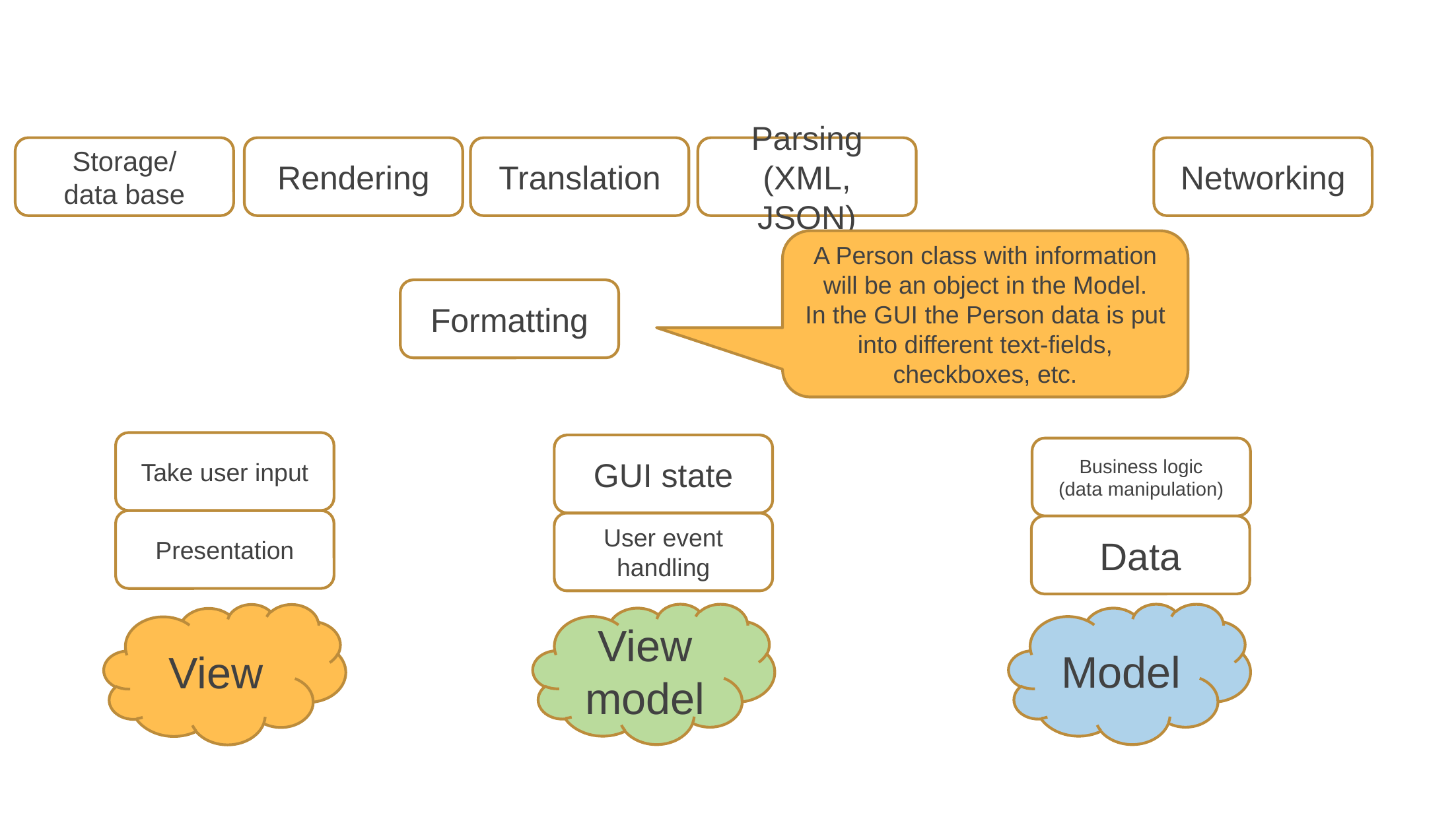

Storage/
data base
Rendering
Translation
Parsing (XML, JSON)
Networking
A Person class with information will be an object in the Model.
In the GUI the Person data is put into different text-fields, checkboxes, etc.
Formatting
Take user input
GUI state
Business logic
(data manipulation)
Presentation
User event handling
Data
View model
Model
View